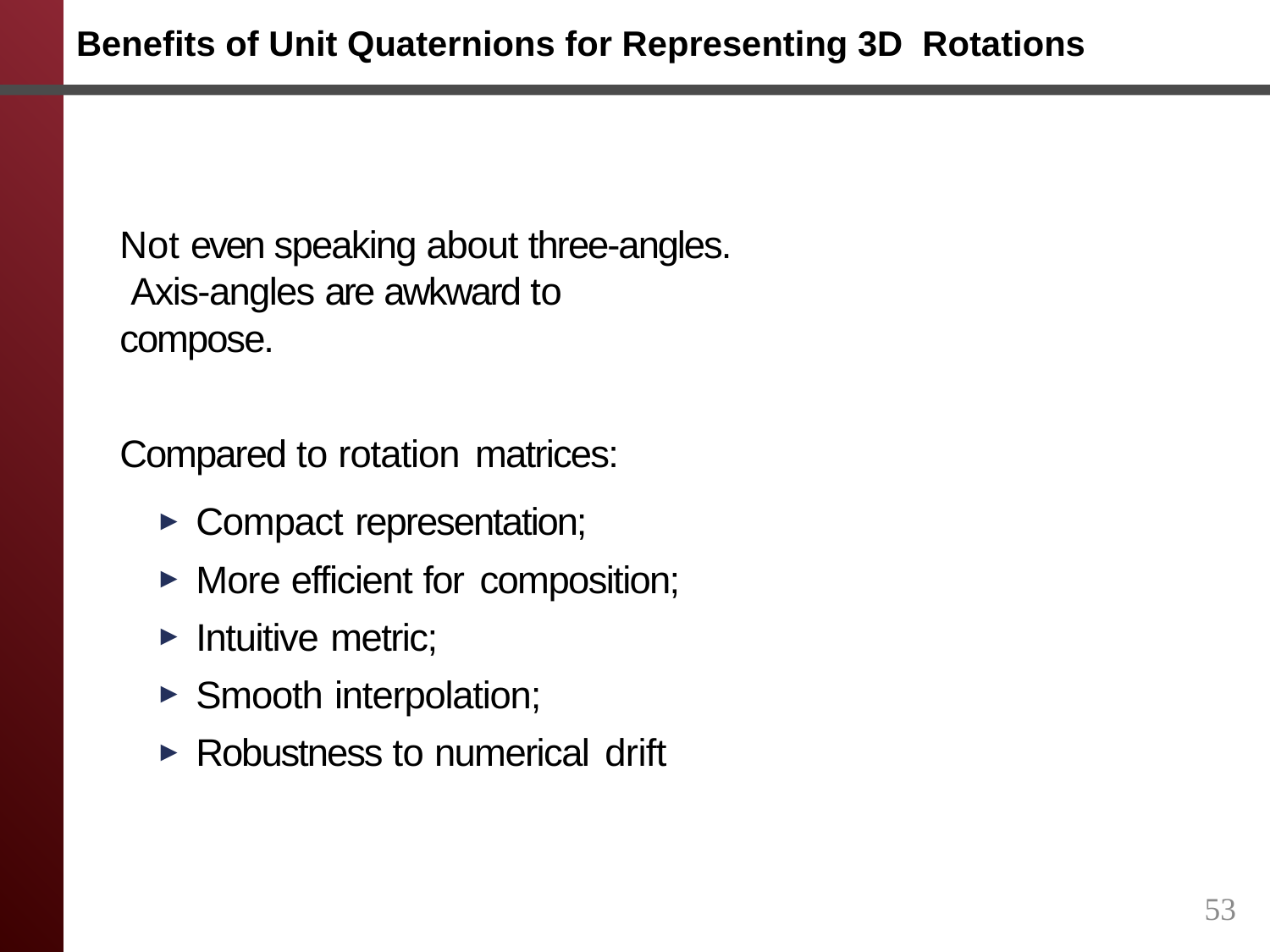

# Benefits of Unit Quaternions for Representing 3D  Rotations
Not even speaking about three-angles.  Axis-angles are awkward to compose.

Compared to rotation matrices:
Compact representation;
More efficient for composition;
Intuitive metric;
Smooth interpolation;
Robustness to numerical drift
53